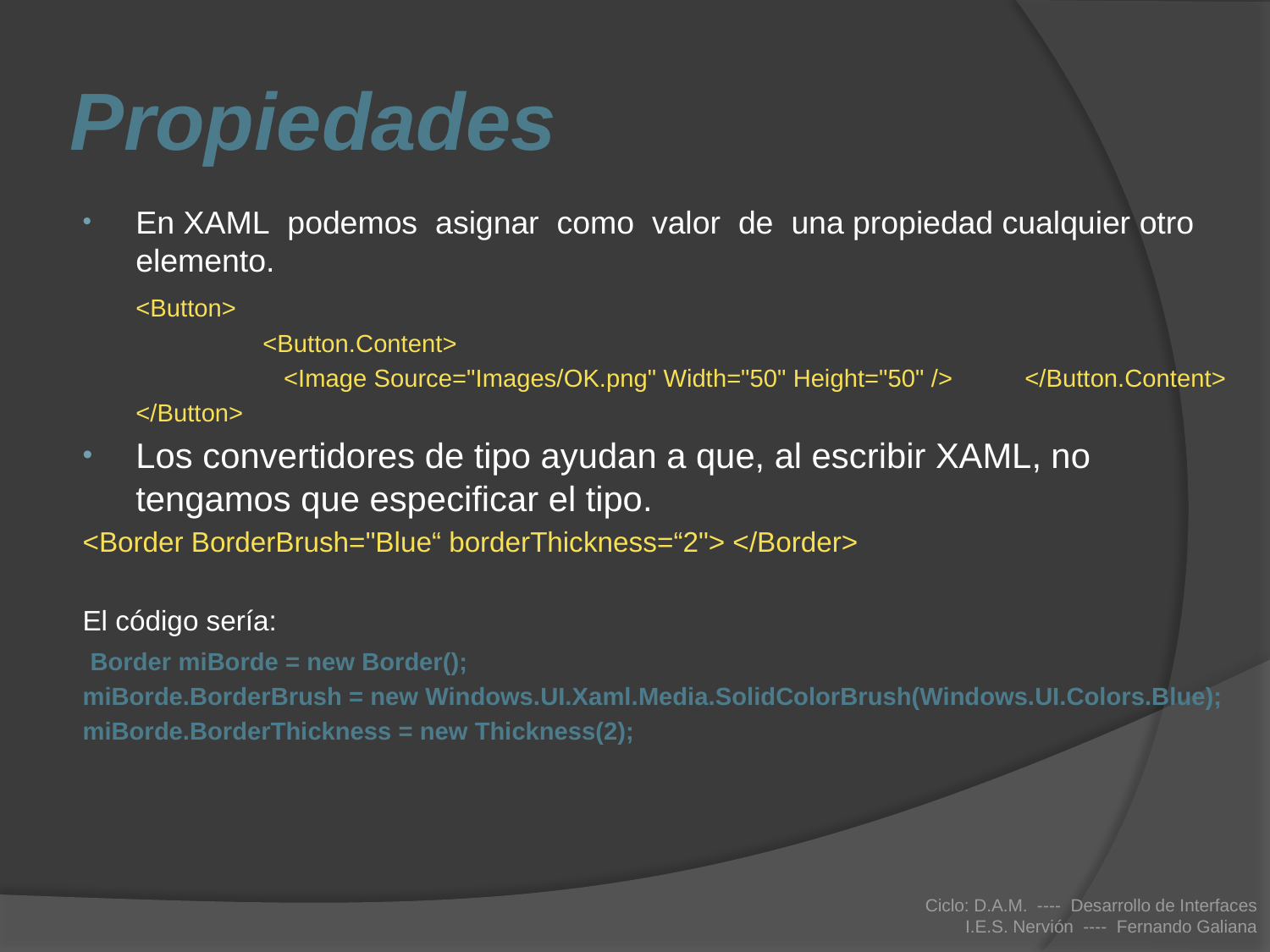

# Propiedades
En XAML  podemos  asignar  como  valor  de  una propiedad cualquier otro elemento.
	<Button>
	 	<Button.Content>
		   <Image Source="Images/OK.png" Width="50" Height="50" /> 	</Button.Content>
	</Button>
Los convertidores de tipo ayudan a que, al escribir XAML, no tengamos que especificar el tipo.
<Border BorderBrush="Blue“ borderThickness=“2"> </Border>

El código sería:
 Border miBorde = new Border();
miBorde.BorderBrush = new Windows.UI.Xaml.Media.SolidColorBrush(Windows.UI.Colors.Blue);
miBorde.BorderThickness = new Thickness(2);
Ciclo: D.A.M.  ----  Desarrollo de Interfaces
I.E.S. Nervión  ----  Fernando Galiana